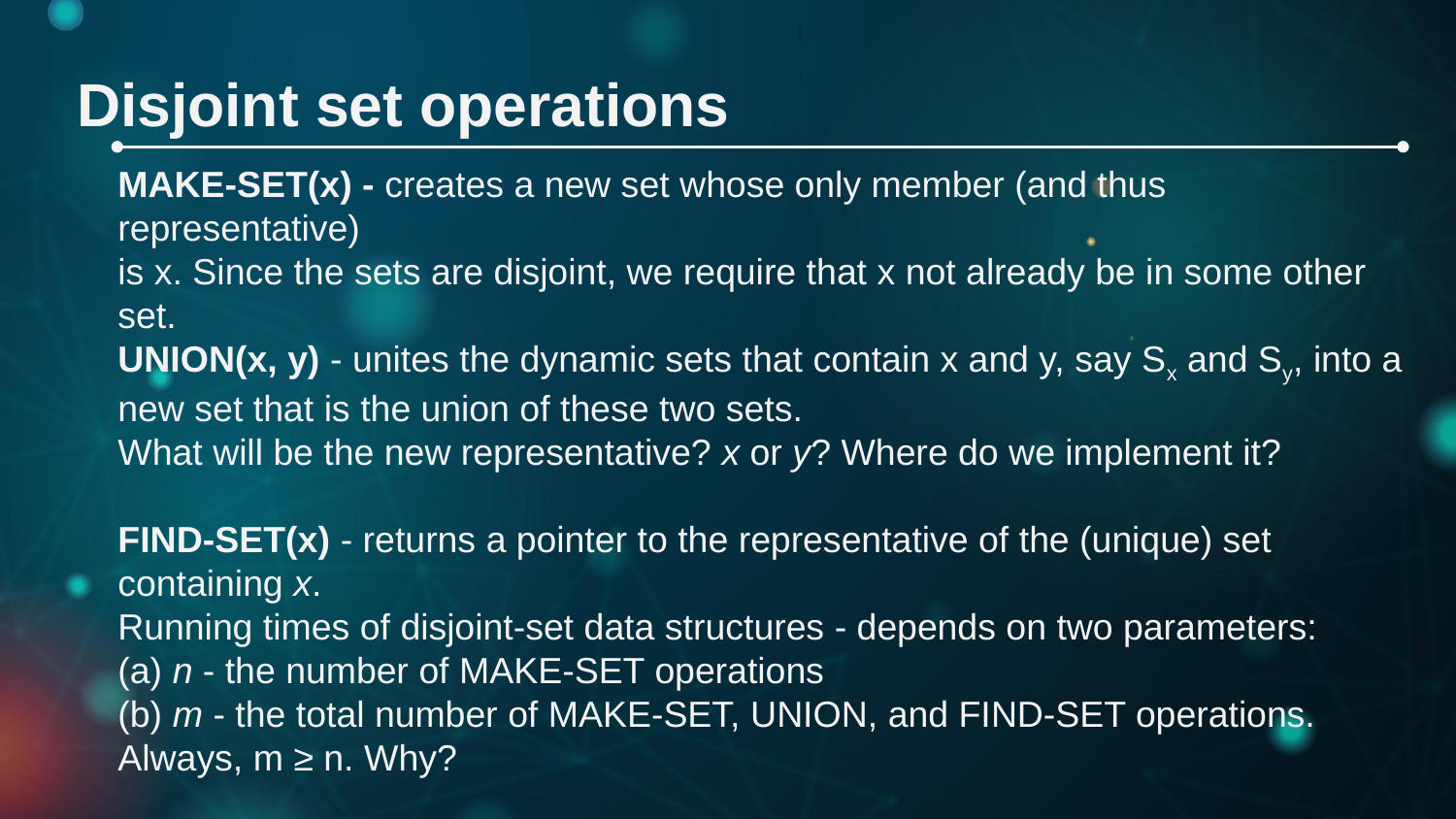

Disjoint set operations
MAKE-SET(x) - creates a new set whose only member (and thus representative)
is x. Since the sets are disjoint, we require that x not already be in some other
set.
UNION(x, y) - unites the dynamic sets that contain x and y, say Sx and Sy, into a
new set that is the union of these two sets.
What will be the new representative? x or y? Where do we implement it?
FIND-SET(x) - returns a pointer to the representative of the (unique) set containing x.
Running times of disjoint-set data structures - depends on two parameters:
(a) n - the number of MAKE-SET operations
(b) m - the total number of MAKE-SET, UNION, and FIND-SET operations.
Always, m ≥ n. Why?